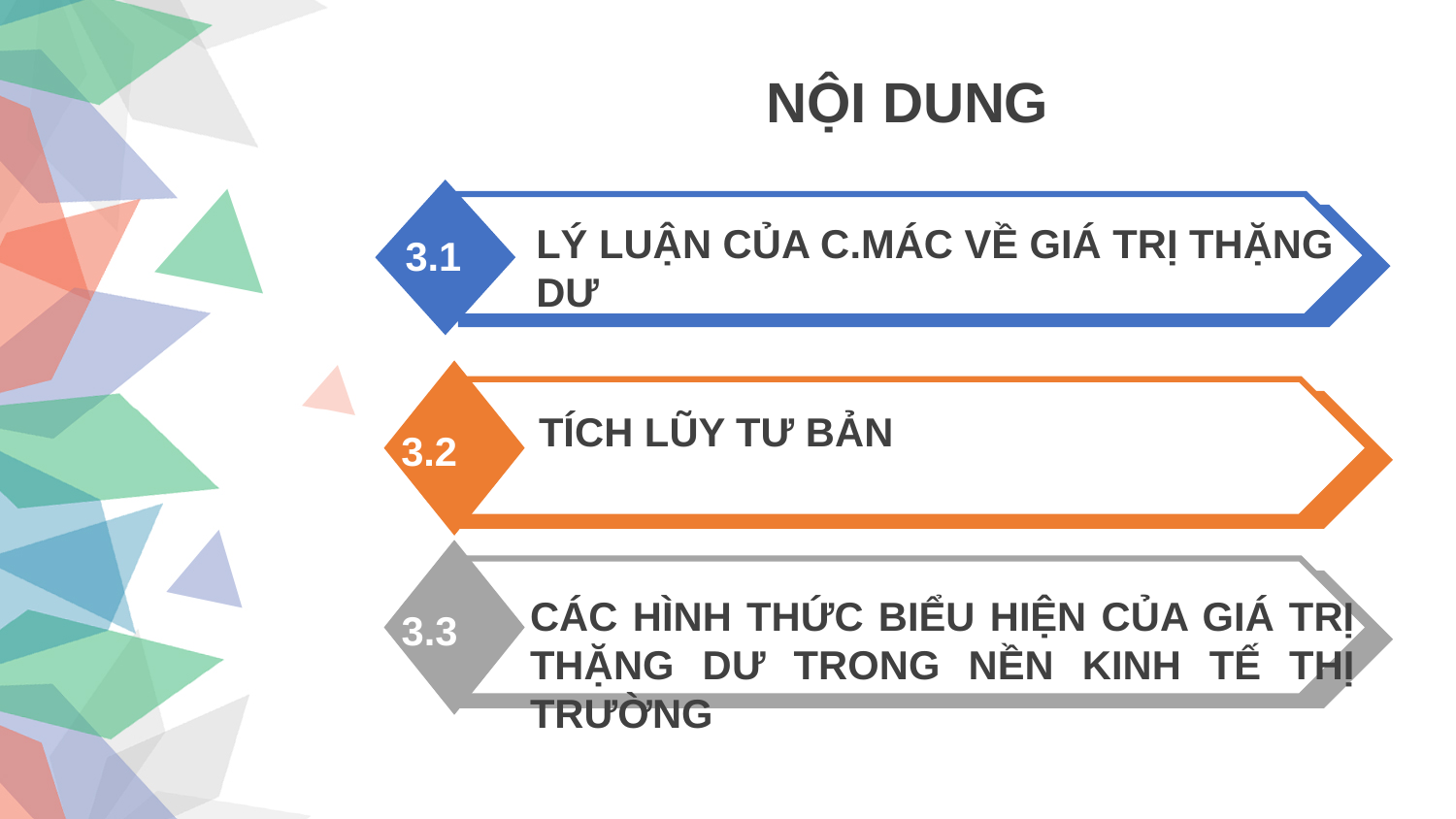

NỘI DUNG

LÝ LUẬN CỦA C.MÁC VỀ GIÁ TRỊ THẶNG DƯ
3.1

TÍCH LŨY TƯ BẢN
3.2

CÁC HÌNH THỨC BIỂU HIỆN CỦA GIÁ TRỊ THẶNG DƯ TRONG NỀN KINH TẾ THỊ TRƯỜNG
3.3